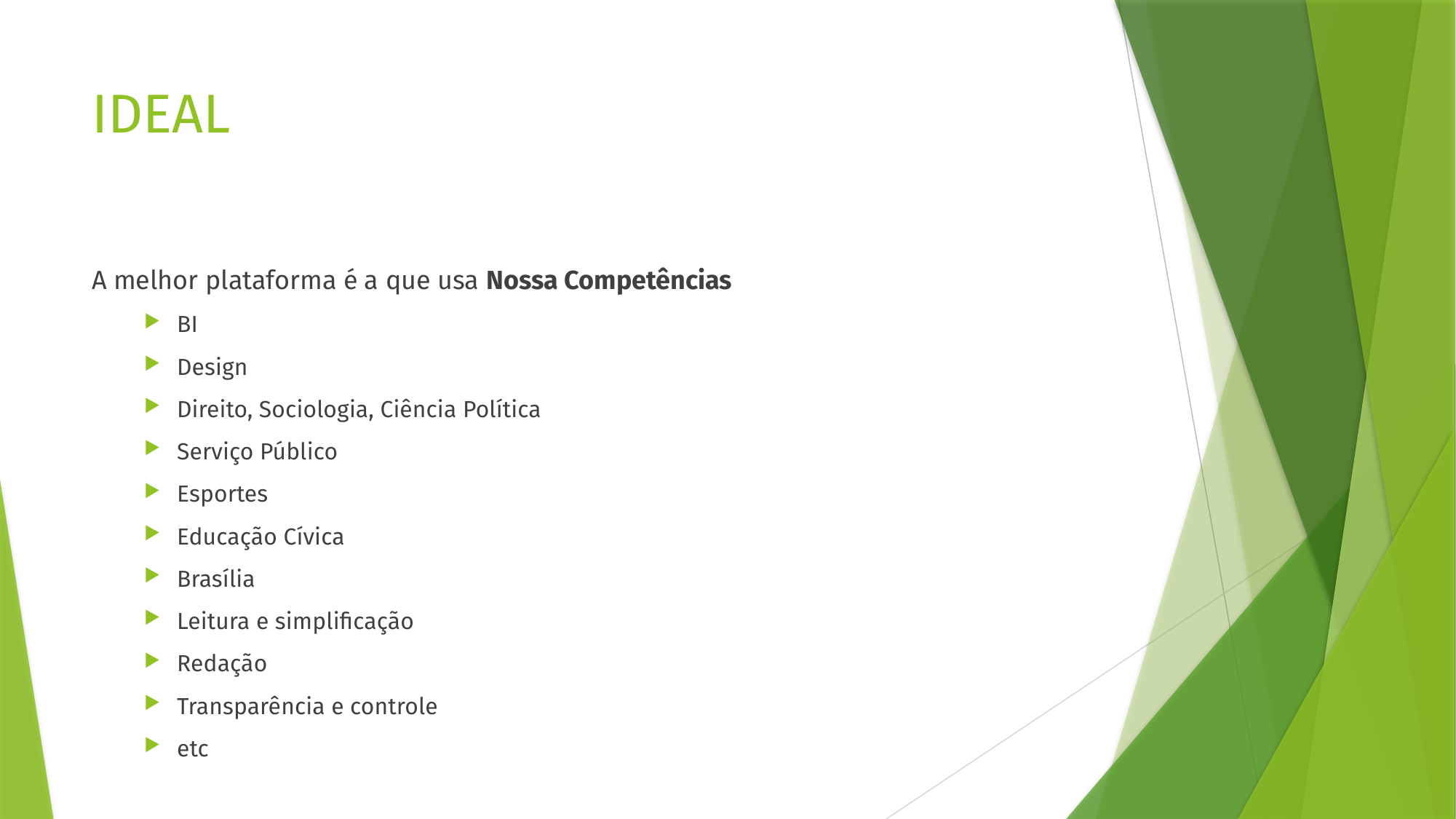

# IDEAL
A melhor plataforma é a que usa Nossa Competências
BI
Design
Direito, Sociologia, Ciência Política
Serviço Público
Esportes
Educação Cívica
Brasília
Leitura e simplificação
Redação
Transparência e controle
etc